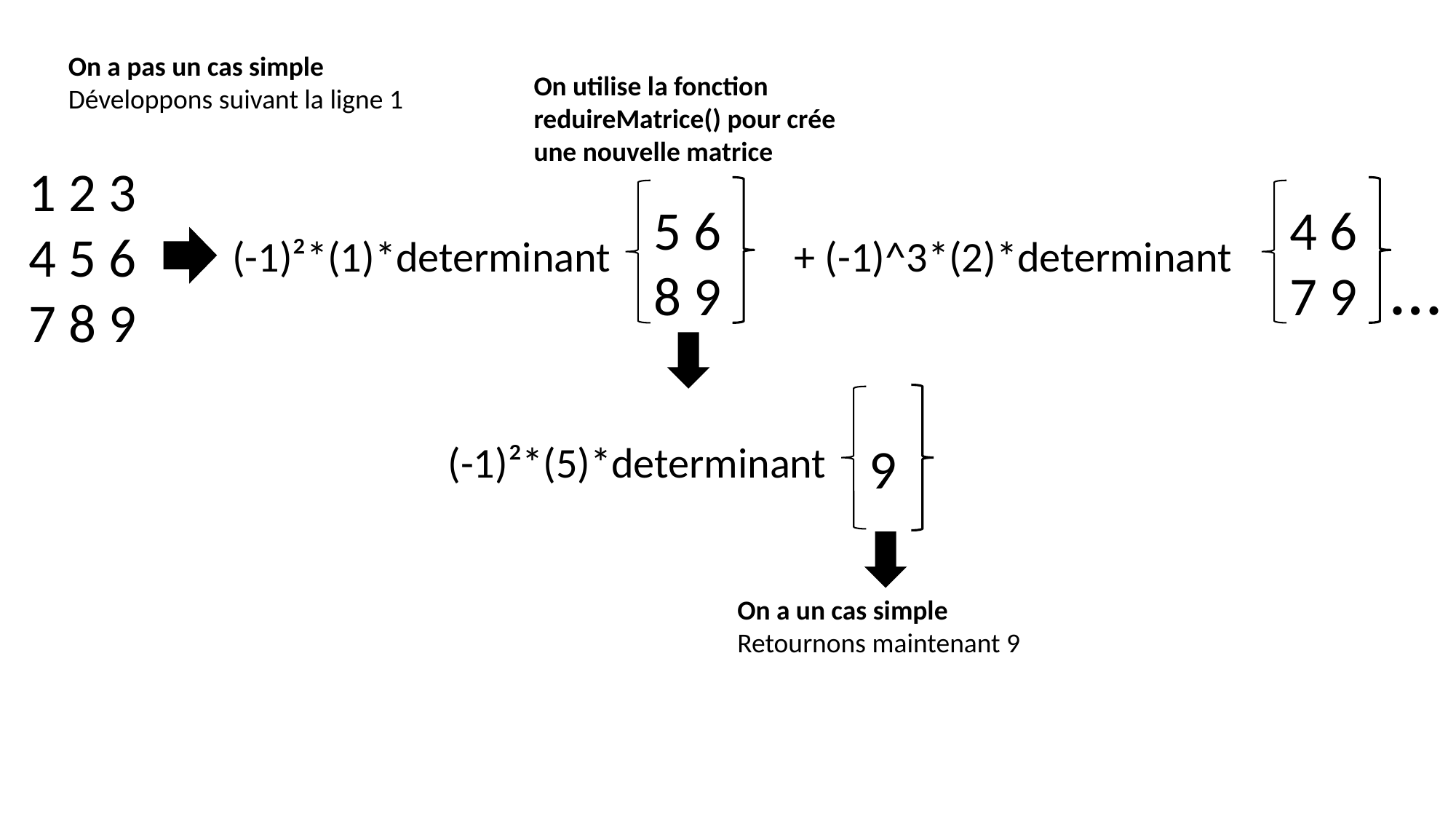

On a pas un cas simple
Développons suivant la ligne 1
On utilise la fonction reduireMatrice() pour crée une nouvelle matrice
1 2 3
4 5 6
7 8 9

5 6
8 9
4 6
7 9
(-1)²*(1)*determinant
+ (-1)^3*(2)*determinant

…

9
(-1)²*(5)*determinant

On a un cas simple
Retournons maintenant 9